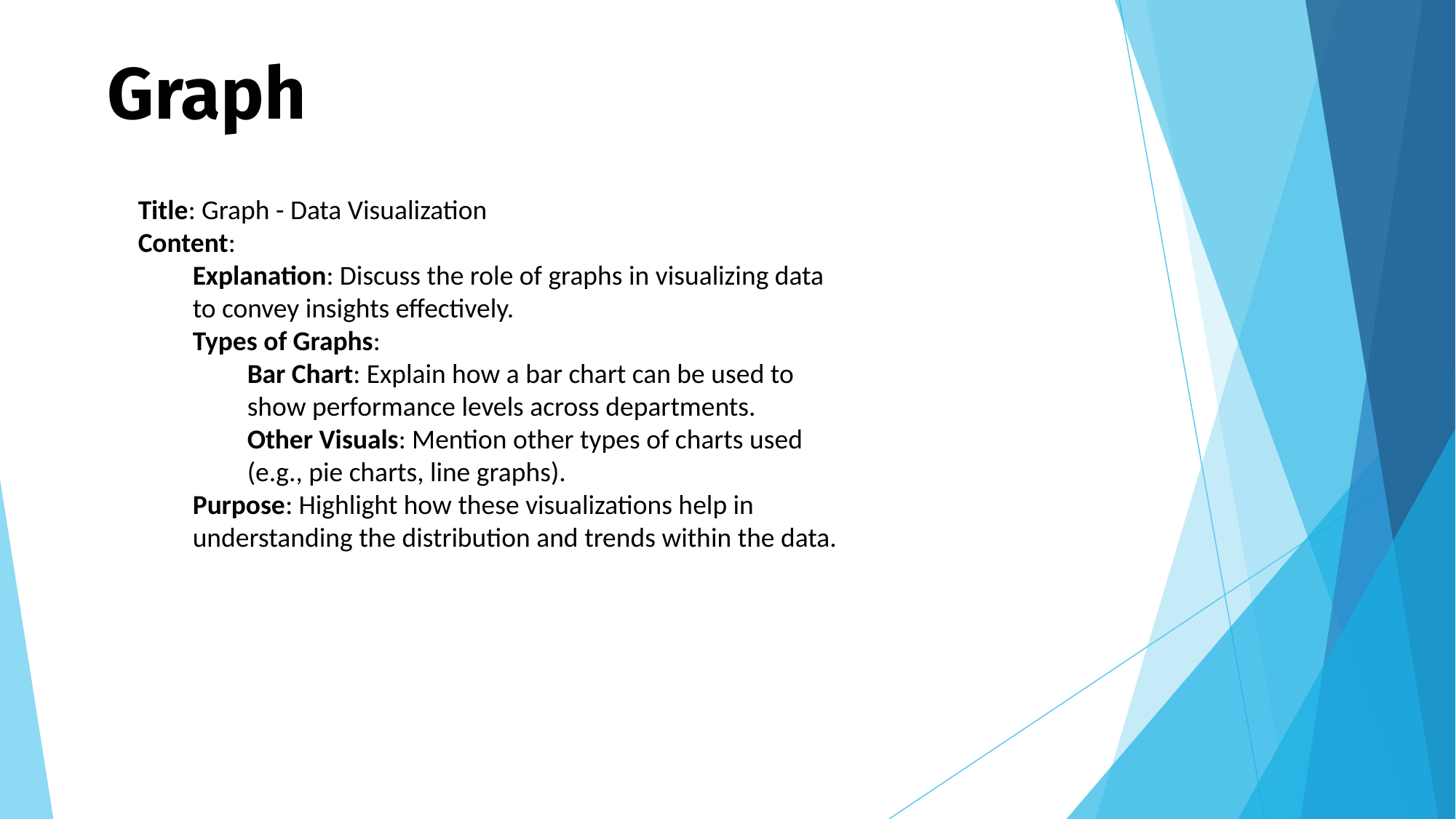

# Graph
Title: Graph - Data Visualization
Content:
Explanation: Discuss the role of graphs in visualizing data to convey insights effectively.
Types of Graphs:
Bar Chart: Explain how a bar chart can be used to show performance levels across departments.
Other Visuals: Mention other types of charts used (e.g., pie charts, line graphs).
Purpose: Highlight how these visualizations help in understanding the distribution and trends within the data.